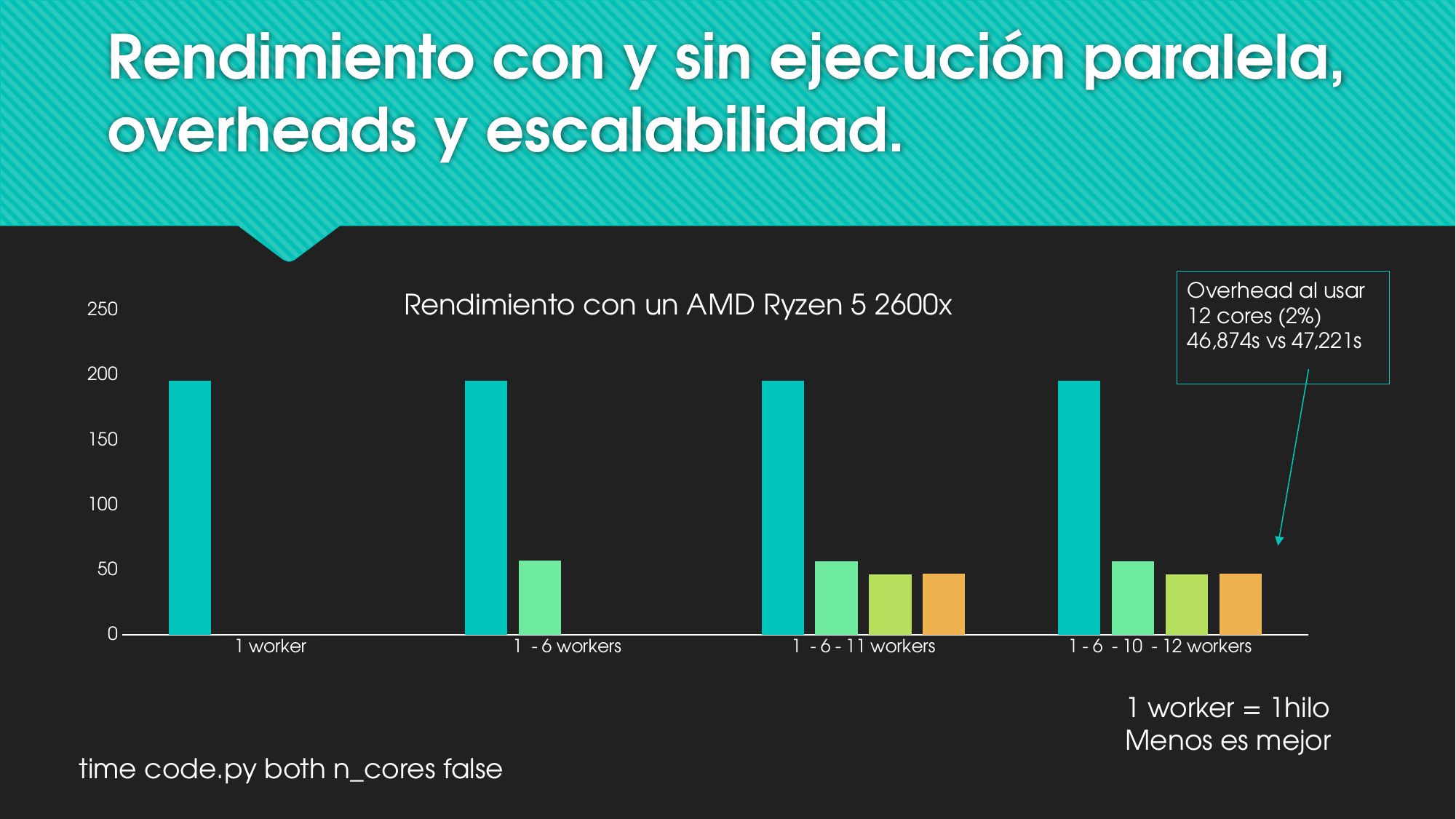

# Rendimiento con y sin ejecución paralela, overheads y escalabilidad.
Overhead al usar 12 cores (2%)
46,874s vs 47,221s

### Chart: Rendimiento con un AMD Ryzen 5 2600x

| Category | Serie 1 | Serie 2 | Serie 3 | Serie 4 |
|---|---|---|---|---|
| 1 worker | 196.0 | 0.0 | 0.0 | None |
| 1  - 6 workers | 196.0 | 57.351 | 0.0 | None |
| 1  - 6 - 11 workers | 196.0 | 57.0 | 46.874 | 47.0 |
| 1 - 6  - 10  - 12 workers | 196.0 | 57.0 | 46.874 | 47.0 |
1 worker = 1hilo
Menos es mejor

time code.py both n_cores false